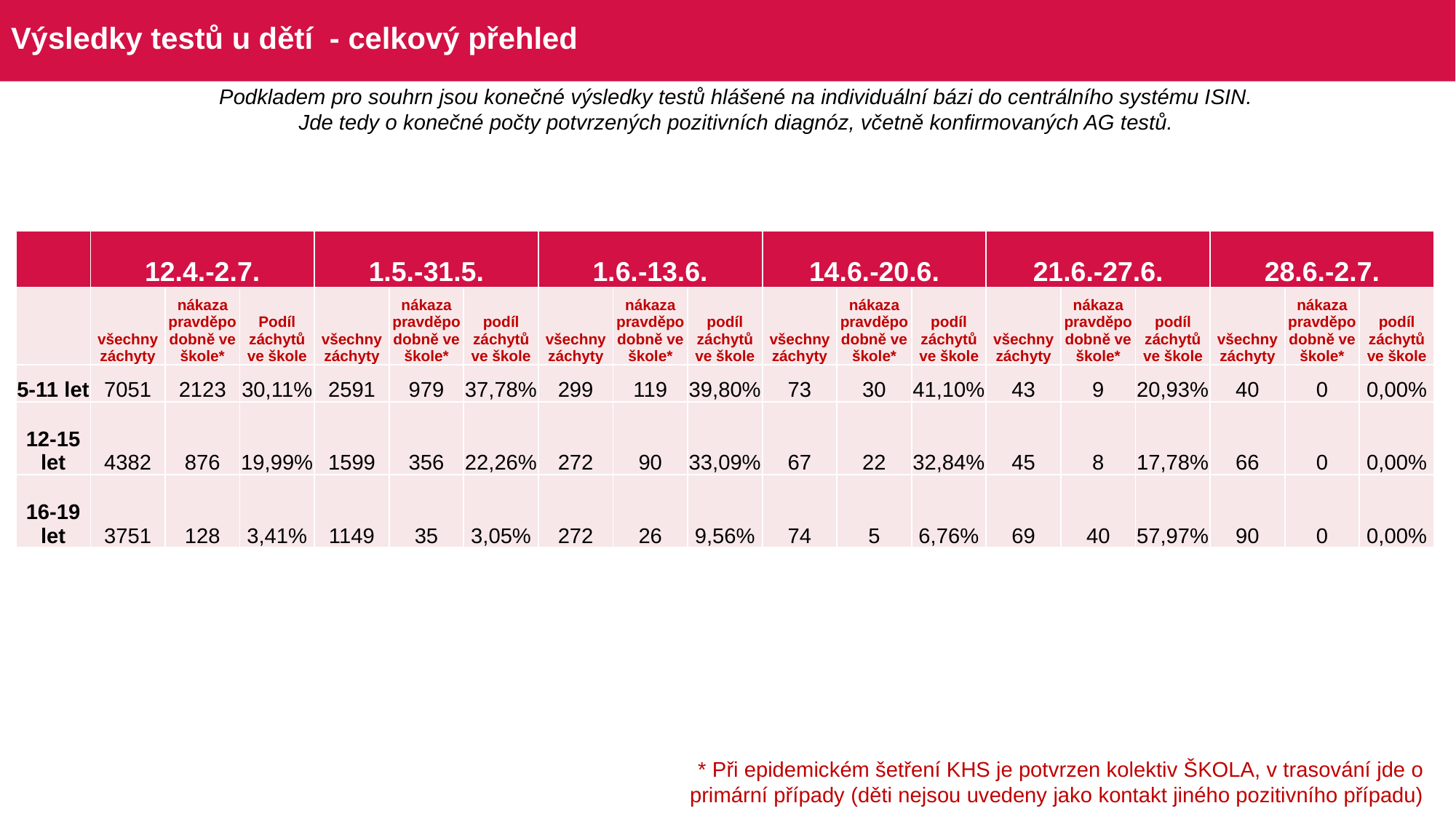

# Výsledky testů u dětí  - celkový přehled
Podkladem pro souhrn jsou konečné výsledky testů hlášené na individuální bázi do centrálního systému ISIN.
Jde tedy o konečné počty potvrzených pozitivních diagnóz, včetně konfirmovaných AG testů.
|  | 12.4.-2.7. |  |  | 1.5.-31.5. |  |  | 1.6.-13.6. |  |  | 14.6.-20.6. |  |  | 21.6.-27.6. |  |  | 28.6.-2.7. |  |  |
| --- | --- | --- | --- | --- | --- | --- | --- | --- | --- | --- | --- | --- | --- | --- | --- | --- | --- | --- |
|  | všechny záchyty | nákaza pravděpodobně ve škole\* | Podíl záchytů ve škole | všechny záchyty | nákaza pravděpodobně ve škole\* | podíl záchytů ve škole | všechny záchyty | nákaza pravděpodobně ve škole\* | podíl záchytů ve škole | všechny záchyty | nákaza pravděpodobně ve škole\* | podíl záchytů ve škole | všechny záchyty | nákaza pravděpodobně ve škole\* | podíl záchytů ve škole | všechny záchyty | nákaza pravděpodobně ve škole\* | podíl záchytů ve škole |
| 5-11 let | 7051 | 2123 | 30,11% | 2591 | 979 | 37,78% | 299 | 119 | 39,80% | 73 | 30 | 41,10% | 43 | 9 | 20,93% | 40 | 0 | 0,00% |
| 12-15 let | 4382 | 876 | 19,99% | 1599 | 356 | 22,26% | 272 | 90 | 33,09% | 67 | 22 | 32,84% | 45 | 8 | 17,78% | 66 | 0 | 0,00% |
| 16-19 let | 3751 | 128 | 3,41% | 1149 | 35 | 3,05% | 272 | 26 | 9,56% | 74 | 5 | 6,76% | 69 | 40 | 57,97% | 90 | 0 | 0,00% |
* Při epidemickém šetření KHS je potvrzen kolektiv ŠKOLA, v trasování jde o primární případy (děti nejsou uvedeny jako kontakt jiného pozitivního případu)